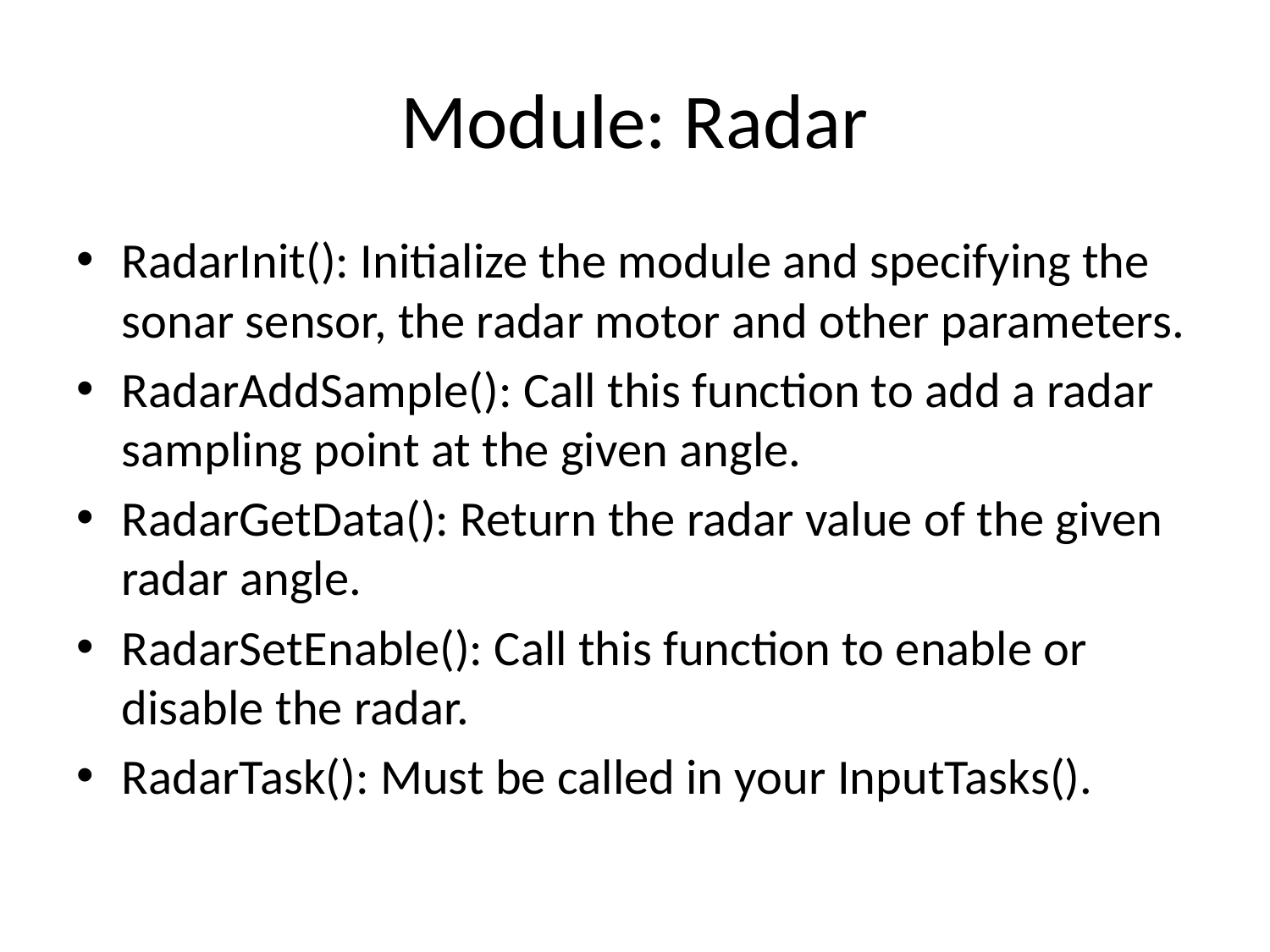

# Module: Radar
RadarInit(): Initialize the module and specifying the sonar sensor, the radar motor and other parameters.
RadarAddSample(): Call this function to add a radar sampling point at the given angle.
RadarGetData(): Return the radar value of the given radar angle.
RadarSetEnable(): Call this function to enable or disable the radar.
RadarTask(): Must be called in your InputTasks().